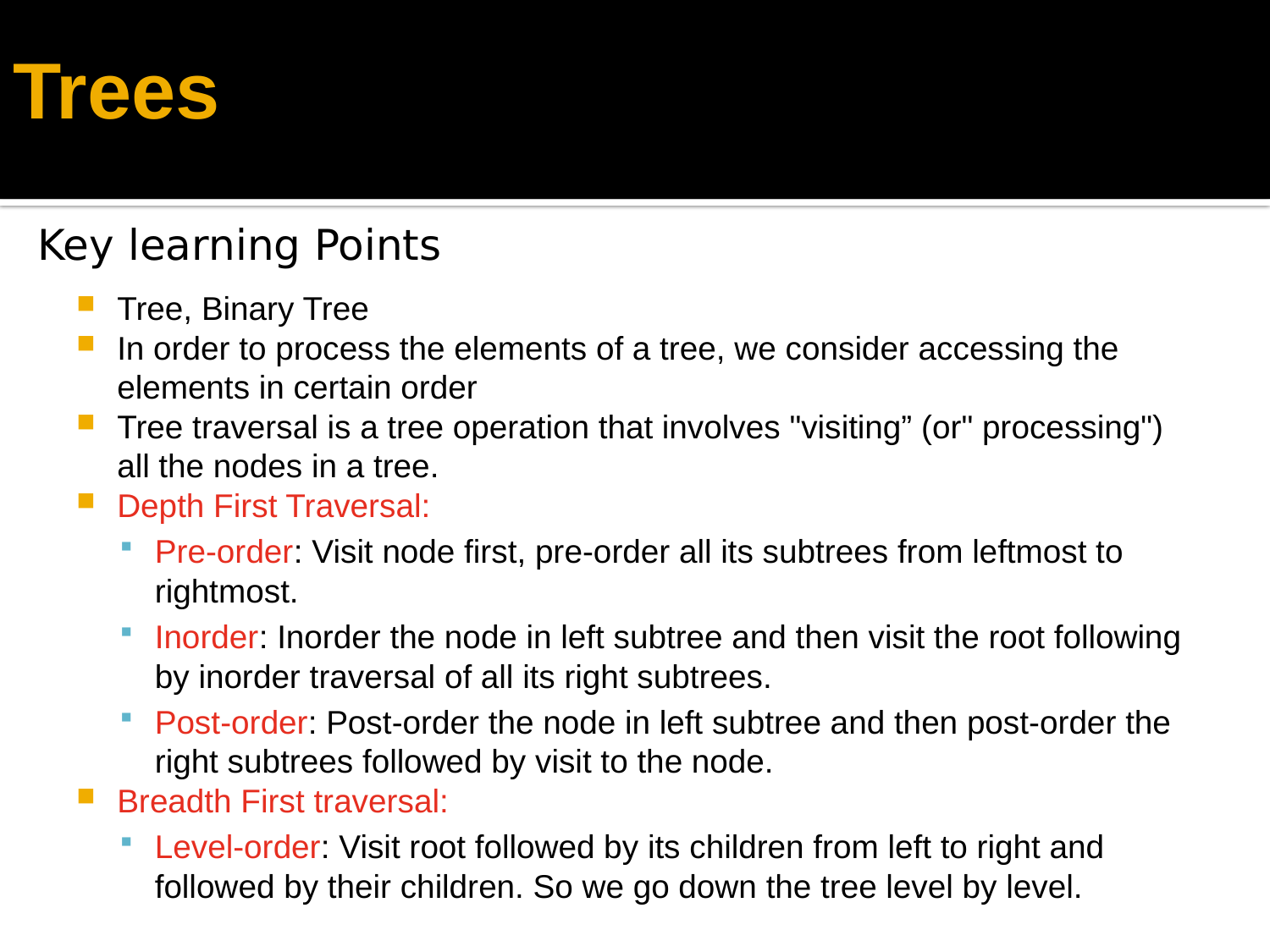

# Trees
Key learning Points
Tree, Binary Tree
In order to process the elements of a tree, we consider accessing the elements in certain order
Tree traversal is a tree operation that involves "visiting” (or" processing") all the nodes in a tree.
Depth First Traversal:
Pre-order: Visit node first, pre-order all its subtrees from leftmost to rightmost.
Inorder: Inorder the node in left subtree and then visit the root following by inorder traversal of all its right subtrees.
Post-order: Post-order the node in left subtree and then post-order the right subtrees followed by visit to the node.
Breadth First traversal:
Level-order: Visit root followed by its children from left to right and followed by their children. So we go down the tree level by level.